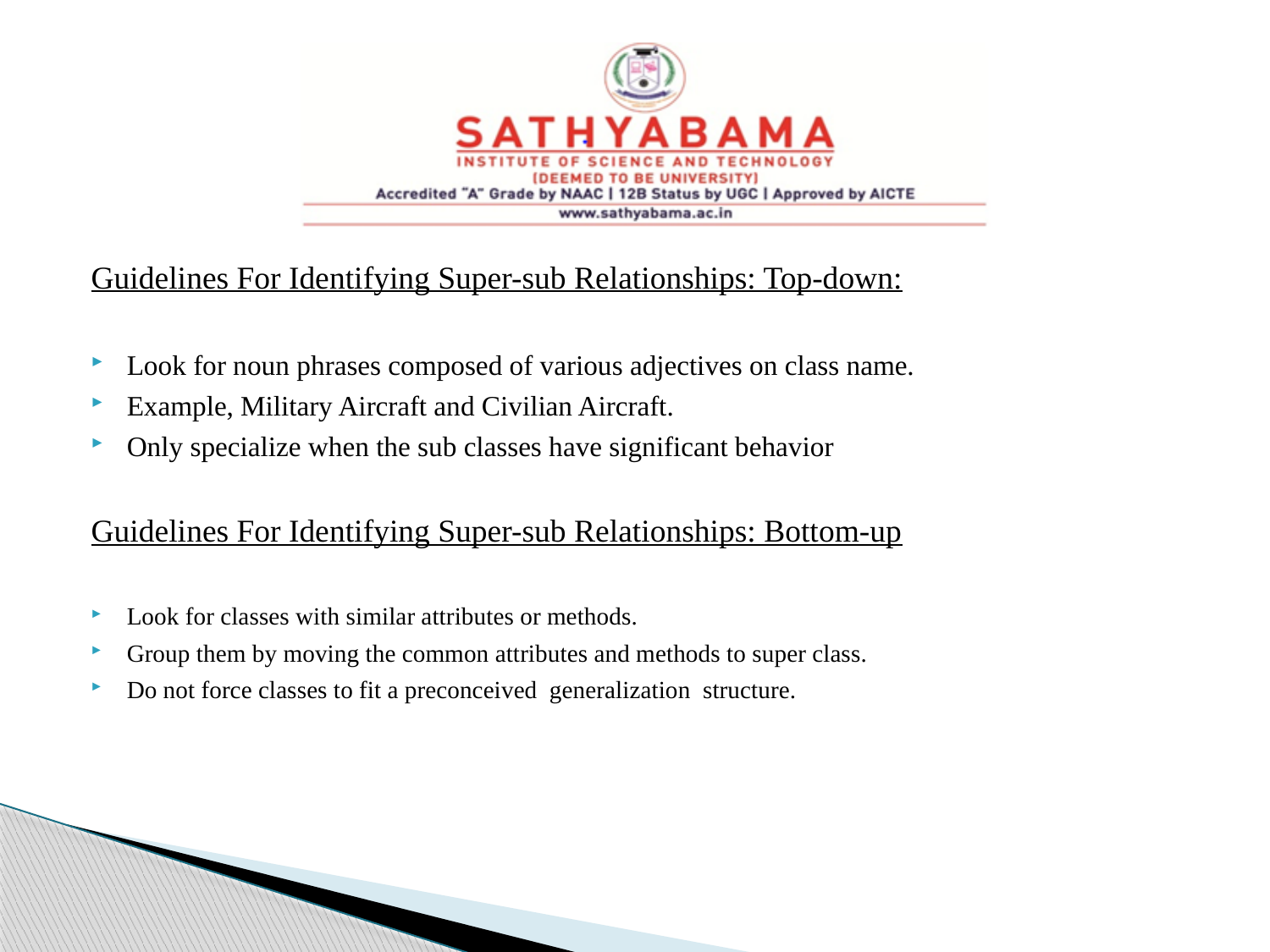

Guidelines For Identifying Super-sub Relationships: Top-down:

Look for noun phrases composed of various adjectives on class name.
Example, Military Aircraft and Civilian Aircraft.
Only specialize when the sub classes have significant behavior

Guidelines For Identifying Super-sub Relationships: Bottom-up

Look for classes with similar attributes or methods.
Group them by moving the common attributes and methods to super class.
Do not force classes to fit a preconceived  generalization  structure.